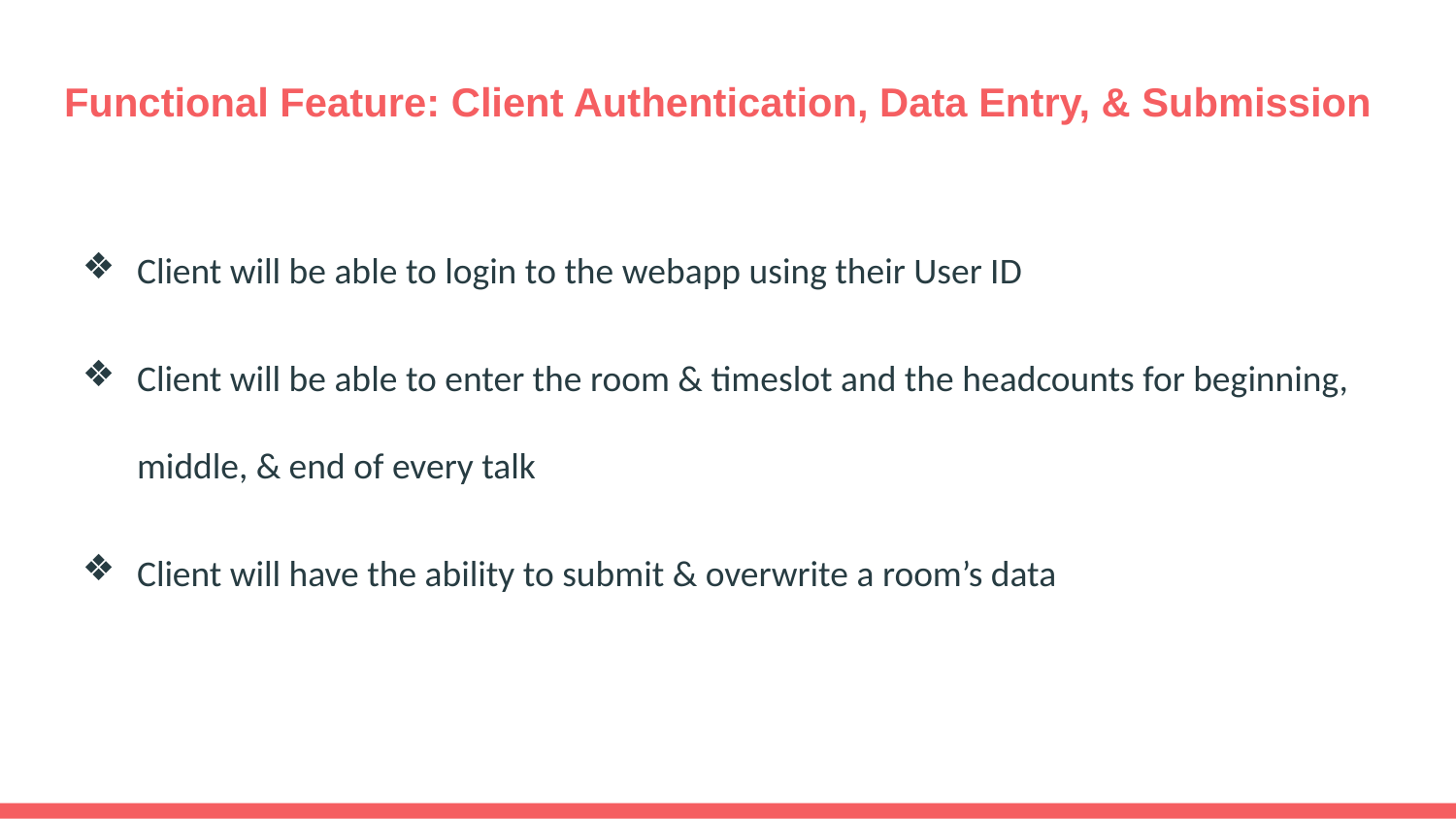

# Functional Feature: Client Authentication, Data Entry, & Submission
Client will be able to login to the webapp using their User ID
Client will be able to enter the room & timeslot and the headcounts for beginning, middle, & end of every talk
Client will have the ability to submit & overwrite a room’s data